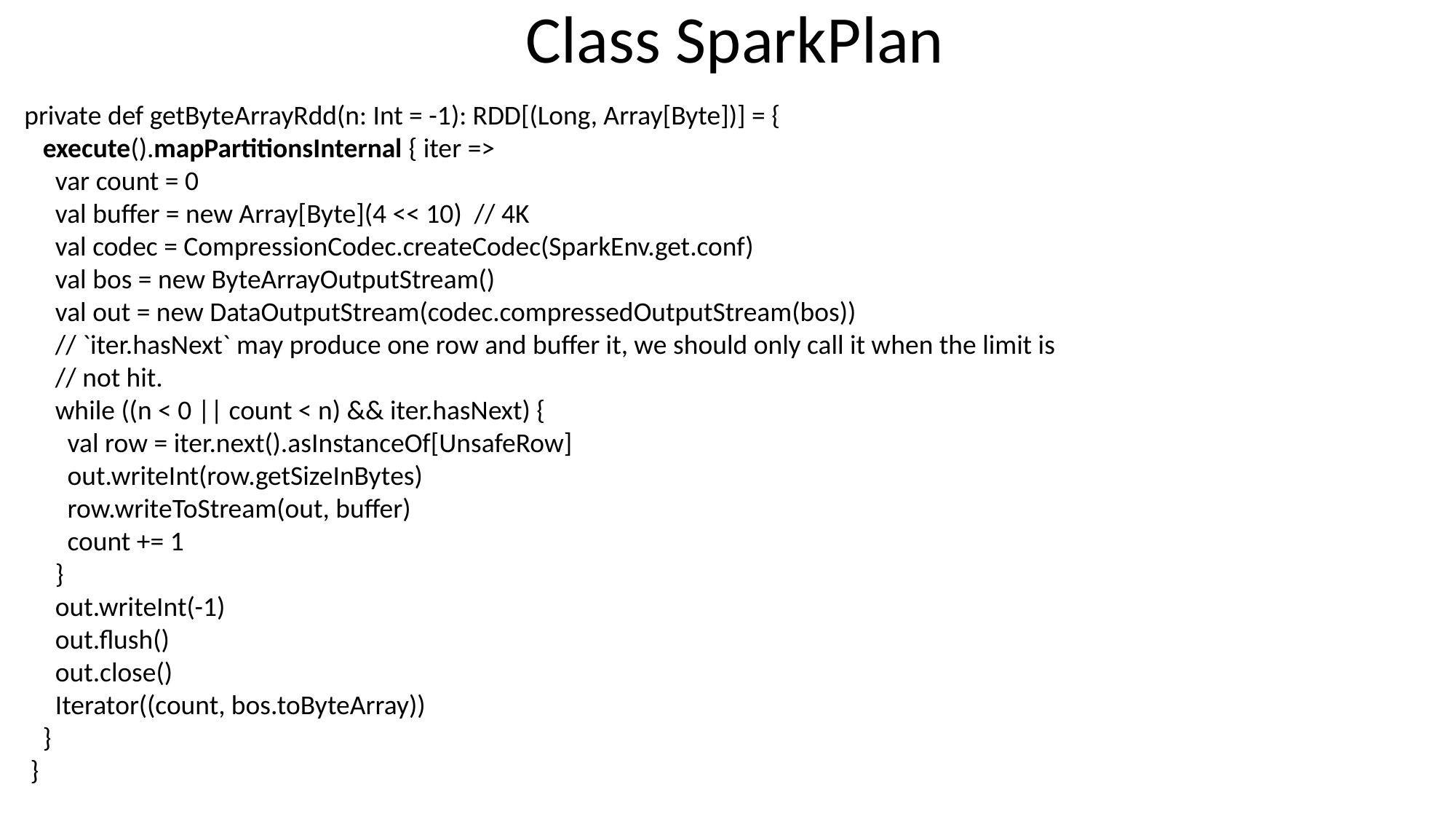

Class SparkPlan
 private def getByteArrayRdd(n: Int = -1): RDD[(Long, Array[Byte])] = {
    execute().mapPartitionsInternal { iter =>
      var count = 0
      val buffer = new Array[Byte](4 << 10)  // 4K
      val codec = CompressionCodec.createCodec(SparkEnv.get.conf)
      val bos = new ByteArrayOutputStream()
      val out = new DataOutputStream(codec.compressedOutputStream(bos))
      // `iter.hasNext` may produce one row and buffer it, we should only call it when the limit is
      // not hit.
      while ((n < 0 || count < n) && iter.hasNext) {
        val row = iter.next().asInstanceOf[UnsafeRow]
        out.writeInt(row.getSizeInBytes)
        row.writeToStream(out, buffer)
        count += 1
      }
      out.writeInt(-1)
      out.flush()
      out.close()
      Iterator((count, bos.toByteArray))
    }
  }